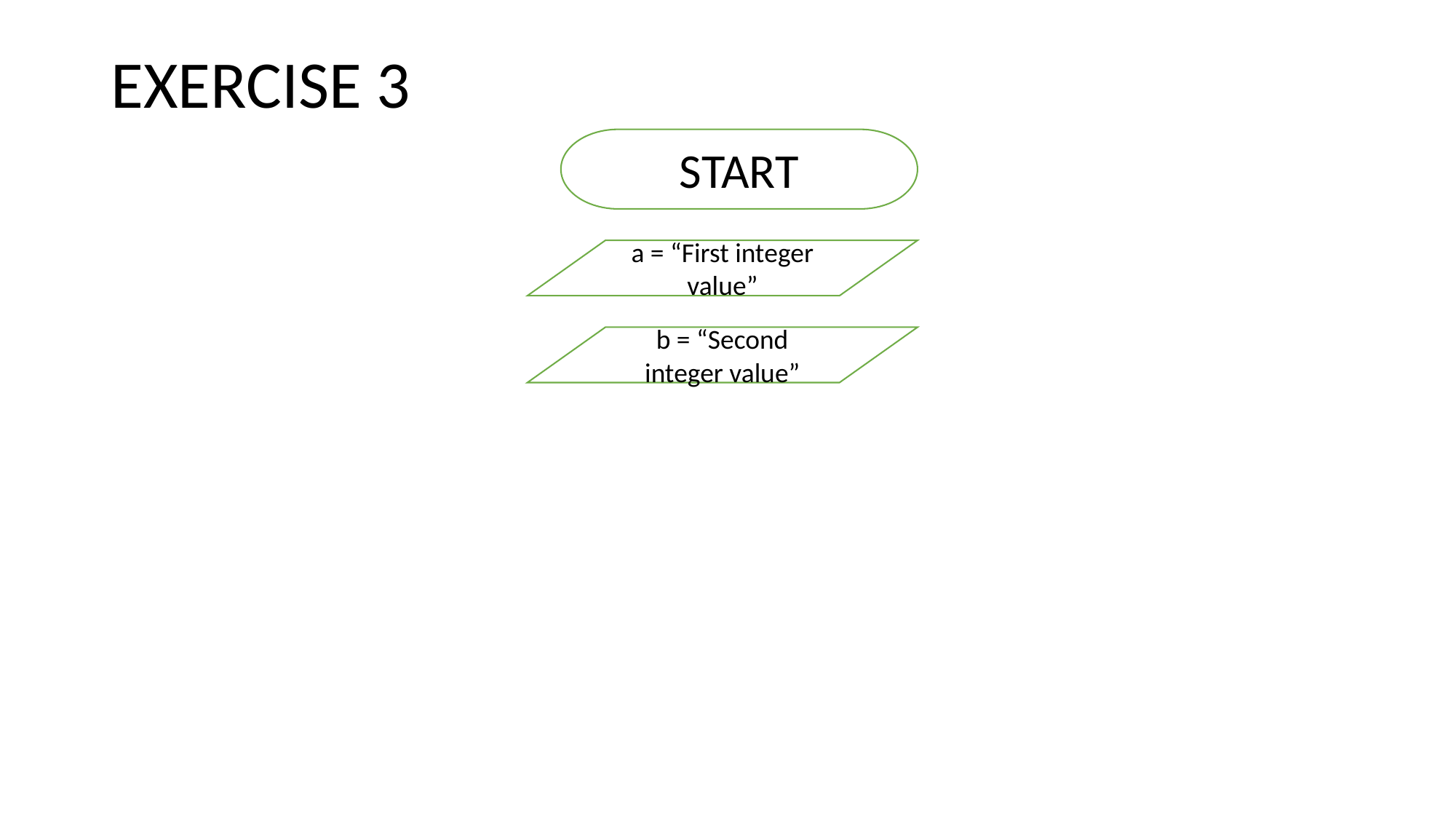

# EXERCISE 3
START
a = “First integer value”
b = “Second integer value”